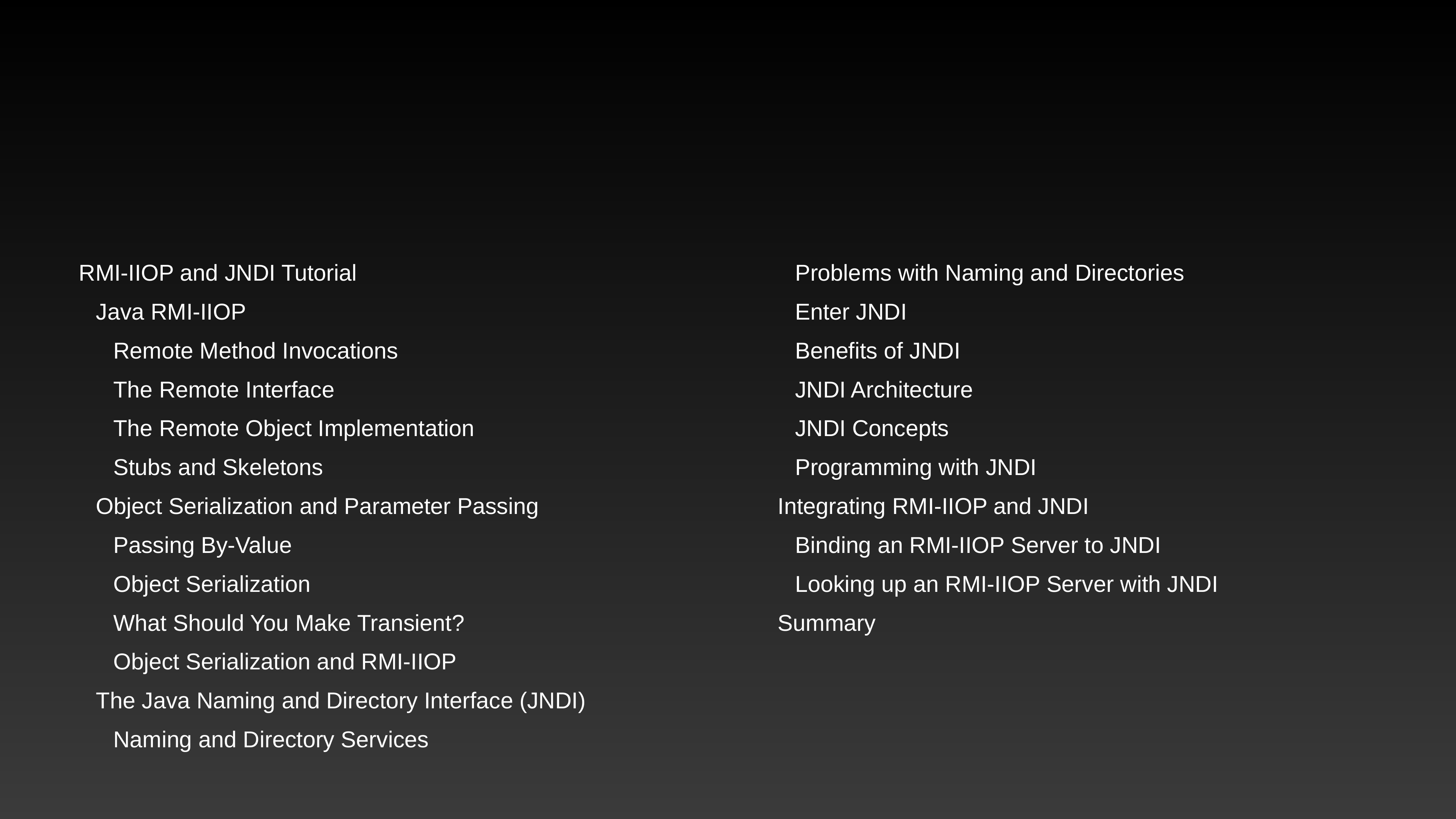

RMI-IIOP and JNDI Tutorial
Java RMI-IIOP
Remote Method Invocations
The Remote Interface
The Remote Object Implementation
Stubs and Skeletons
Object Serialization and Parameter Passing
Passing By-Value
Object Serialization
What Should You Make Transient?
Object Serialization and RMI-IIOP
The Java Naming and Directory Interface (JNDI)
Naming and Directory Services
Problems with Naming and Directories
Enter JNDI
Benefits of JNDI
JNDI Architecture
JNDI Concepts
Programming with JNDI
Integrating RMI-IIOP and JNDI
Binding an RMI-IIOP Server to JNDI
Looking up an RMI-IIOP Server with JNDI
Summary